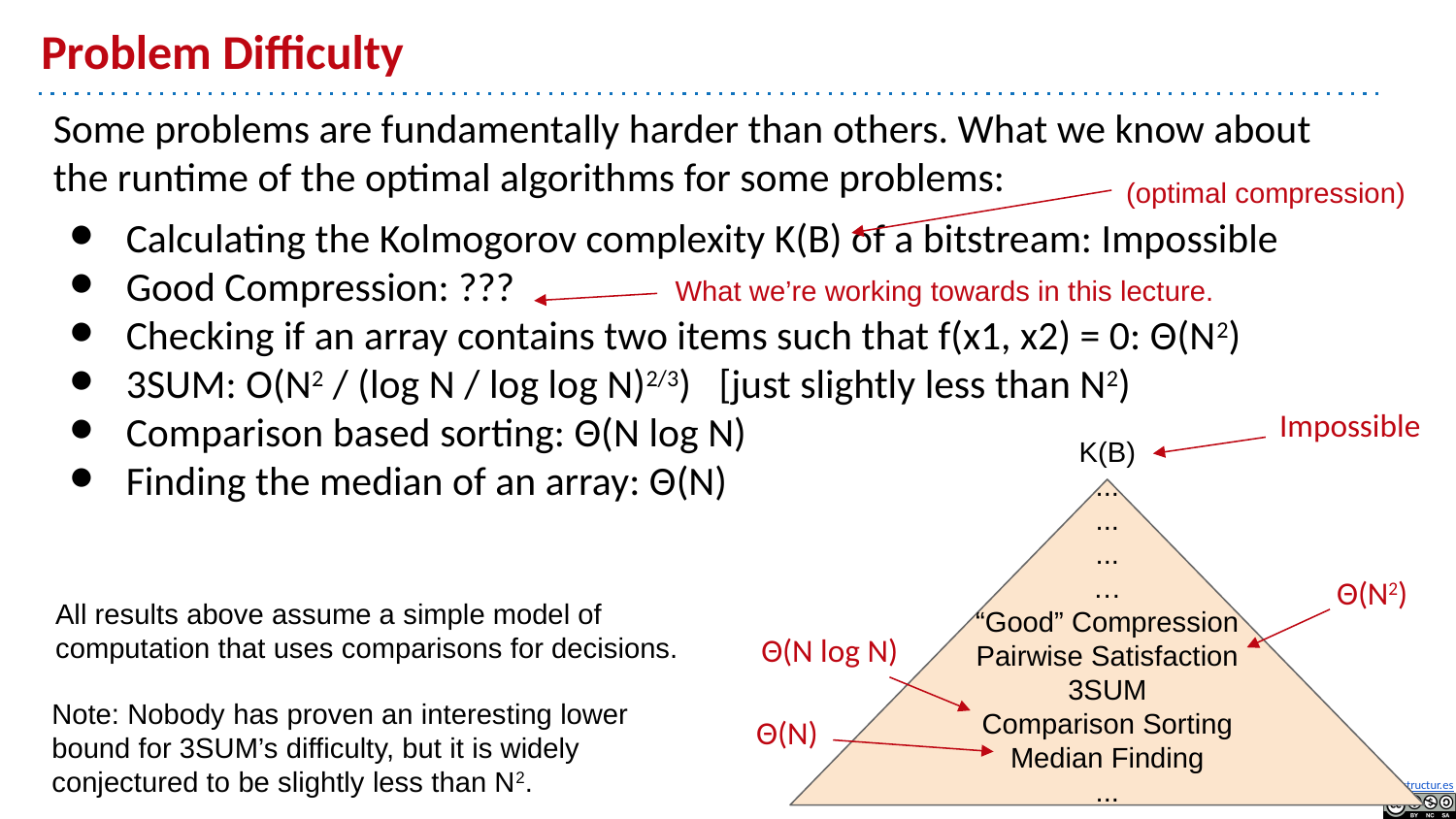

# Problem Difficulty
Some problems are fundamentally harder than others. What we know about the runtime of the optimal algorithms for some problems:
Calculating the Kolmogorov complexity K(B) of a bitstream: Impossible
Good Compression: ???
Checking if an array contains two items such that f(x1, x2) = 0: Θ(N2)
3SUM: O(N2 / (log N / log log N)2/3)   [just slightly less than N2)
Comparison based sorting: Θ(N log N)
Finding the median of an array: Θ(N)
(optimal compression)
What we’re working towards in this lecture.
Impossible
K(B)
...
...
...
…
“Good” Compression
Pairwise Satisfaction
3SUM
Comparison Sorting
Median Finding
...

Θ(N2)
All results above assume a simple model of computation that uses comparisons for decisions.
Θ(N log N)
Note: Nobody has proven an interesting lower bound for 3SUM’s difficulty, but it is widely conjectured to be slightly less than N2.
Θ(N)